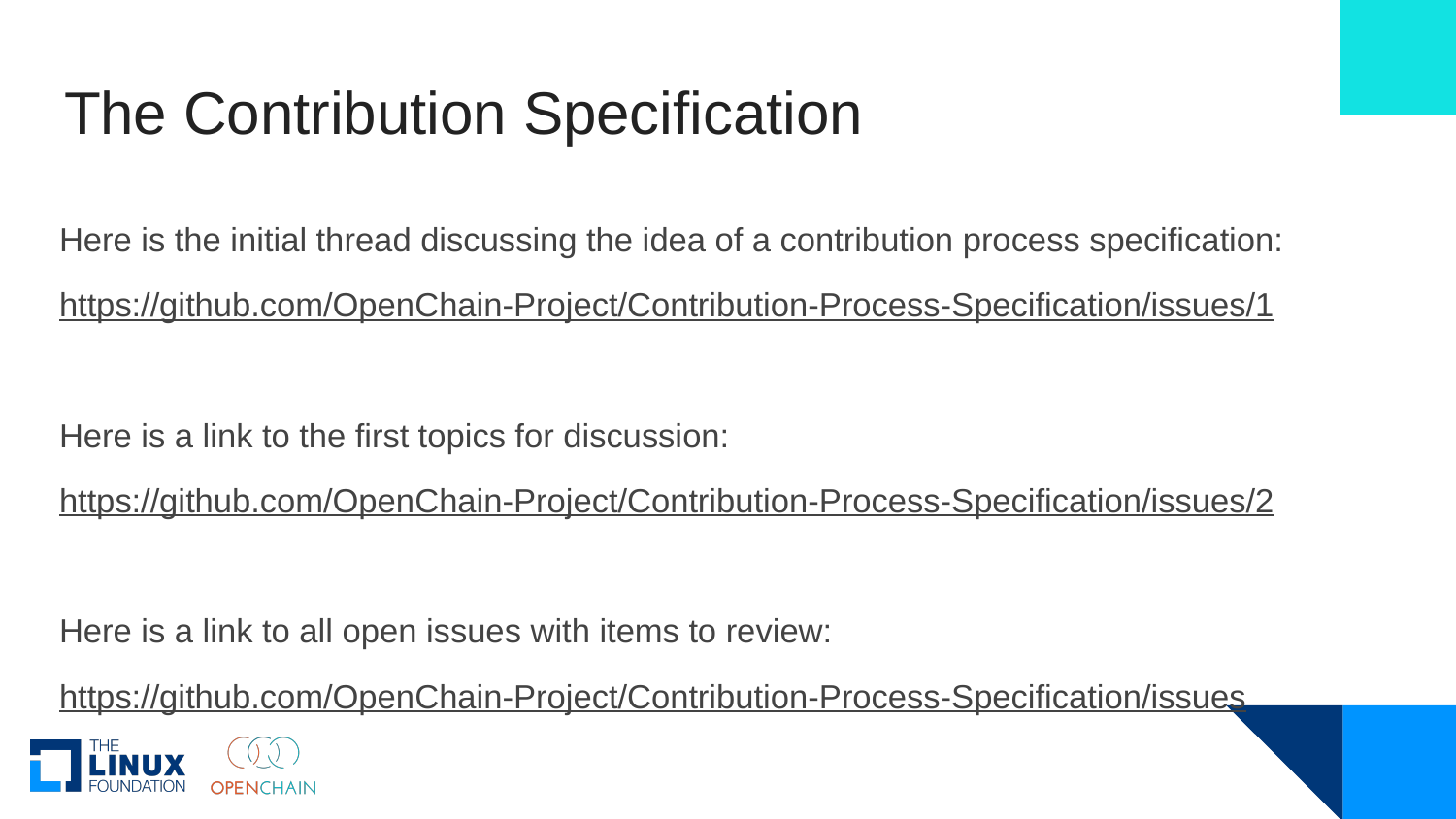

# The Contribution Specification
Here is the initial thread discussing the idea of a contribution process specification:
https://github.com/OpenChain-Project/Contribution-Process-Specification/issues/1

Here is a link to the first topics for discussion:
https://github.com/OpenChain-Project/Contribution-Process-Specification/issues/2

Here is a link to all open issues with items to review:
https://github.com/OpenChain-Project/Contribution-Process-Specification/issues